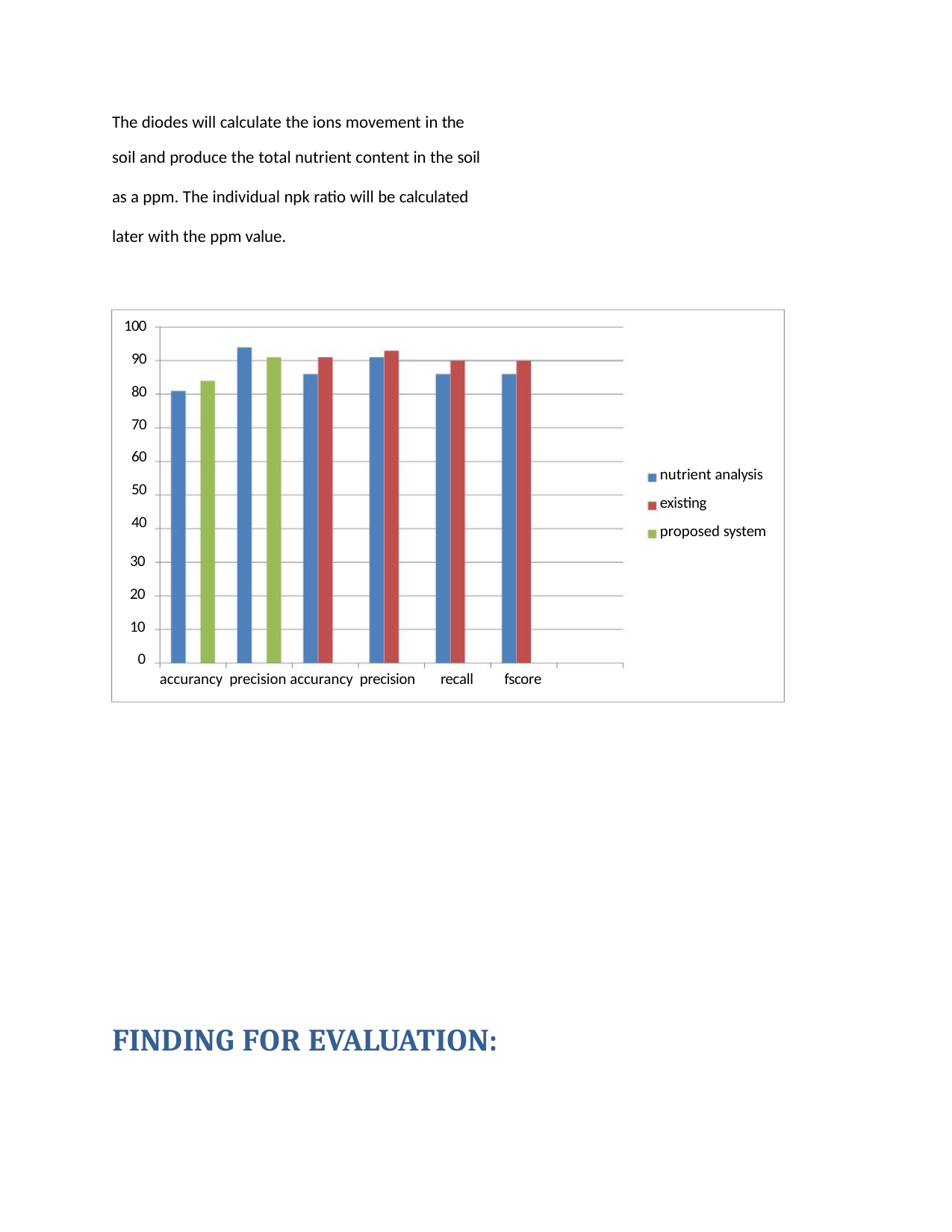

The diodes will calculate the ions movement in the
soil and produce the total nutrient content in the soil
as a ppm. The individual npk ratio will be calculated
later with the ppm value.
100
90
80
70
60
50
40
nutrient analysis
existing
proposed system
30
20
10
0
accurancy precision accurancy precision
recall
fscore
FINDING FOR EVALUATION: